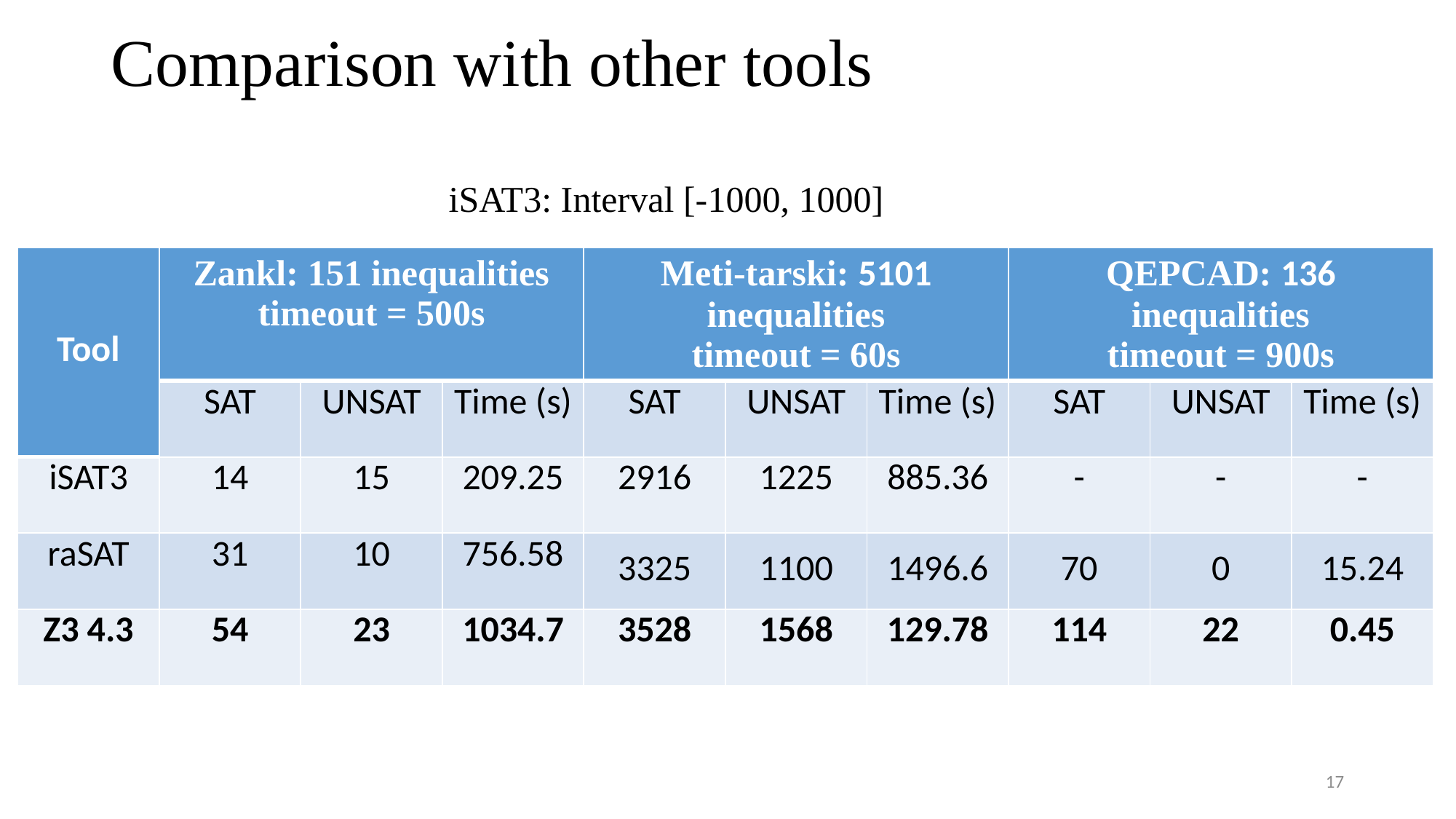

# Comparison with other tools
iSAT3: Interval [-1000, 1000]

| Tool | Zankl: 151 inequalities timeout = 500s |  |  | Meti-tarski: 5101 inequalities timeout = 60s |  |  | QEPCAD: 136 inequalities timeout = 900s |  |  |
| --- | --- | --- | --- | --- | --- | --- | --- | --- | --- |
|  | SAT | UNSAT | Time (s) | SAT | UNSAT | Time (s) | SAT | UNSAT | Time (s) |
| iSAT3 | 14 | 15 | 209.25 | 2916 | 1225 | 885.36 | - | - | - |
| raSAT | 31 | 10 | 756.58 | 3325 | 1100 | 1496.6 | 70 | 0 | 15.24 |
| Z3 4.3 | 54 | 23 | 1034.7 | 3528 | 1568 | 129.78 | 114 | 22 | 0.45 |
17